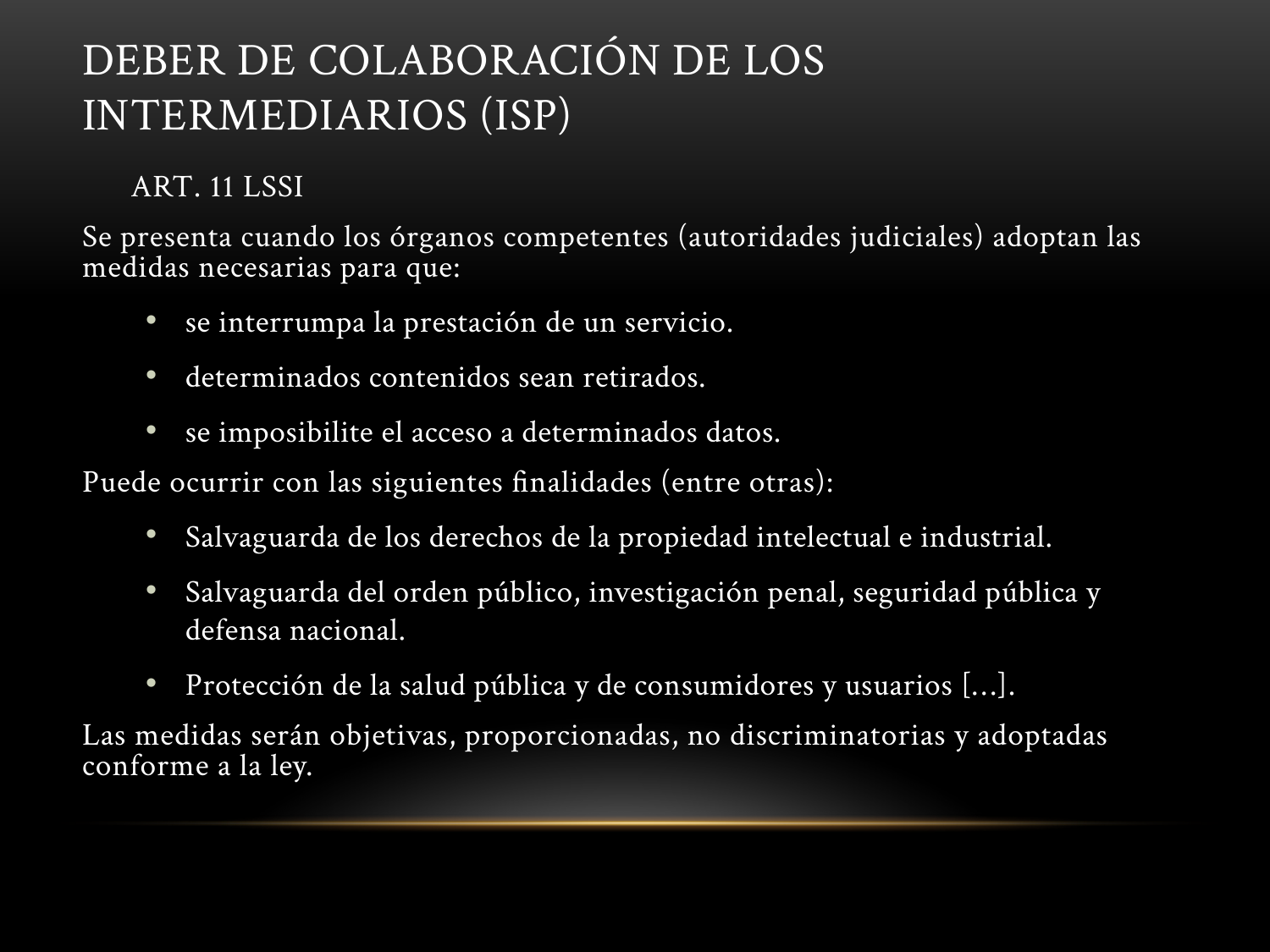

# Deber de colaboración de los intermediarios (ISP)
      Art. 11 LSSI
Se presenta cuando los órganos competentes (autoridades judiciales) adoptan las medidas necesarias para que:
se interrumpa la prestación de un servicio.
determinados contenidos sean retirados.
se imposibilite el acceso a determinados datos.
Puede ocurrir con las siguientes finalidades (entre otras):
Salvaguarda de los derechos de la propiedad intelectual e industrial.
Salvaguarda del orden público, investigación penal, seguridad pública y defensa nacional.
Protección de la salud pública y de consumidores y usuarios […].
Las medidas serán objetivas, proporcionadas, no discriminatorias y adoptadas conforme a la ley.